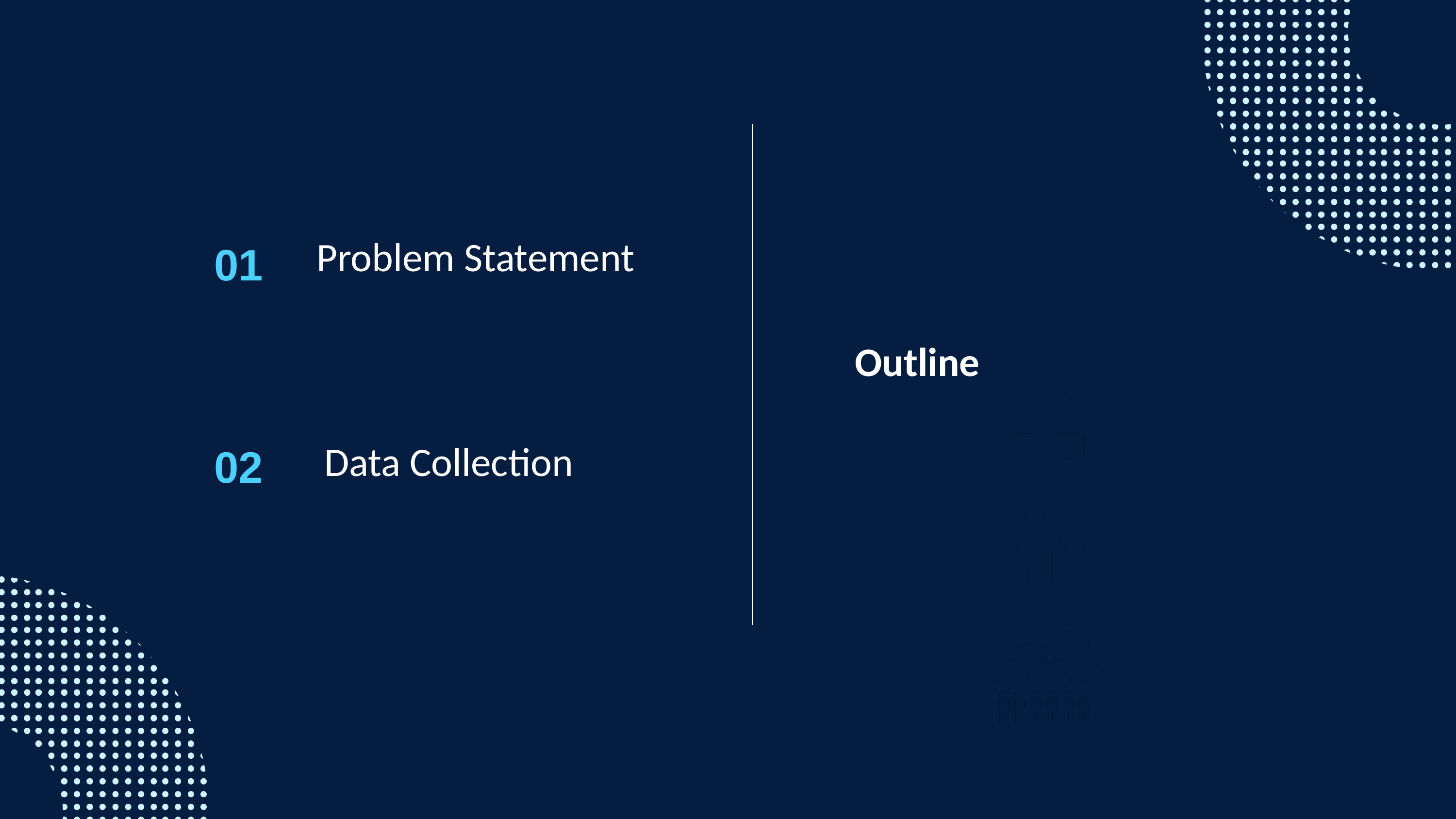

Problem Statement
01
Outline

02
Data Collection